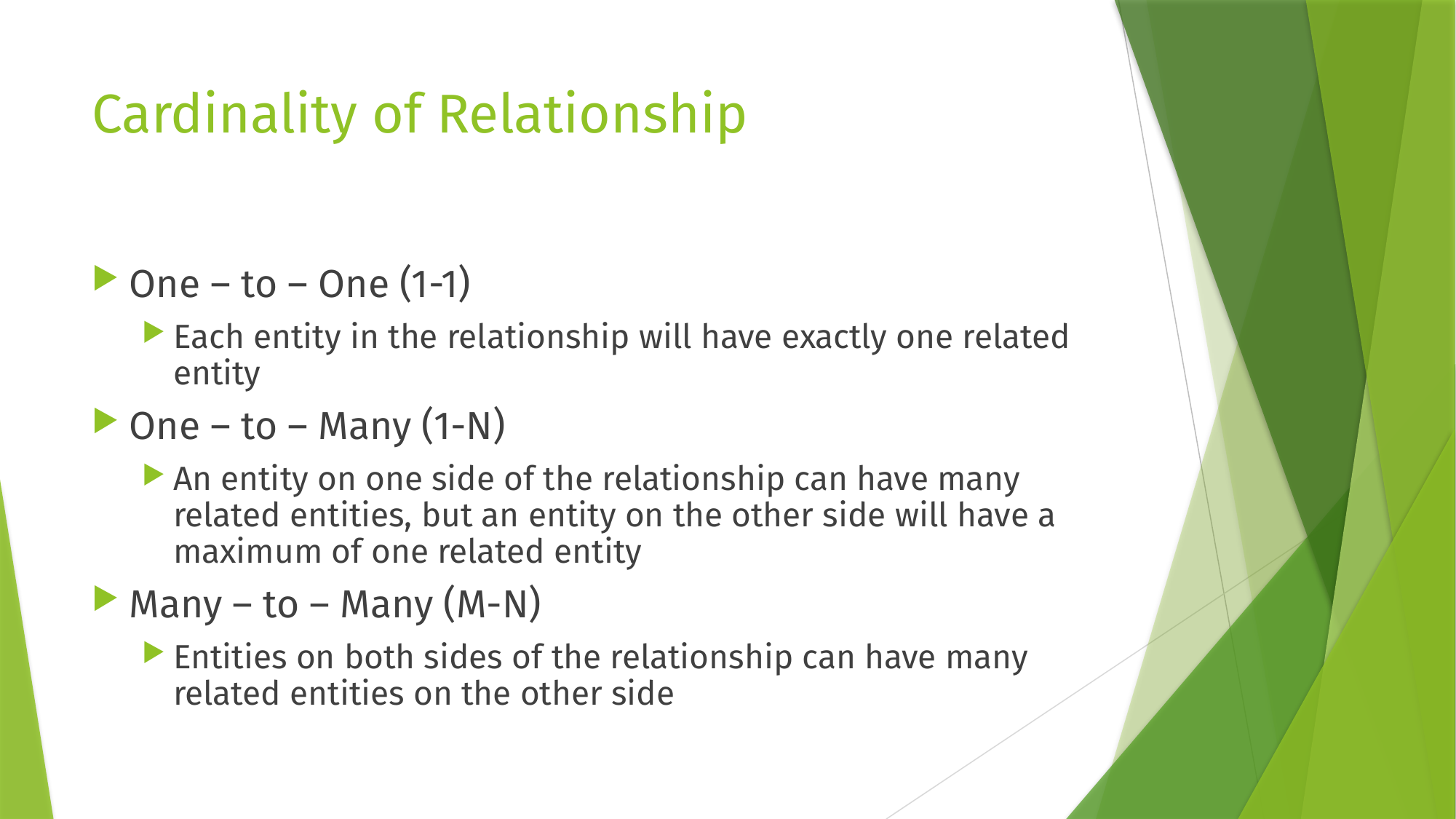

# Cardinality of Relationship
One – to – One (1-1)
Each entity in the relationship will have exactly one related entity
One – to – Many (1-N)
An entity on one side of the relationship can have many related entities, but an entity on the other side will have a maximum of one related entity
Many – to – Many (M-N)
Entities on both sides of the relationship can have many related entities on the other side